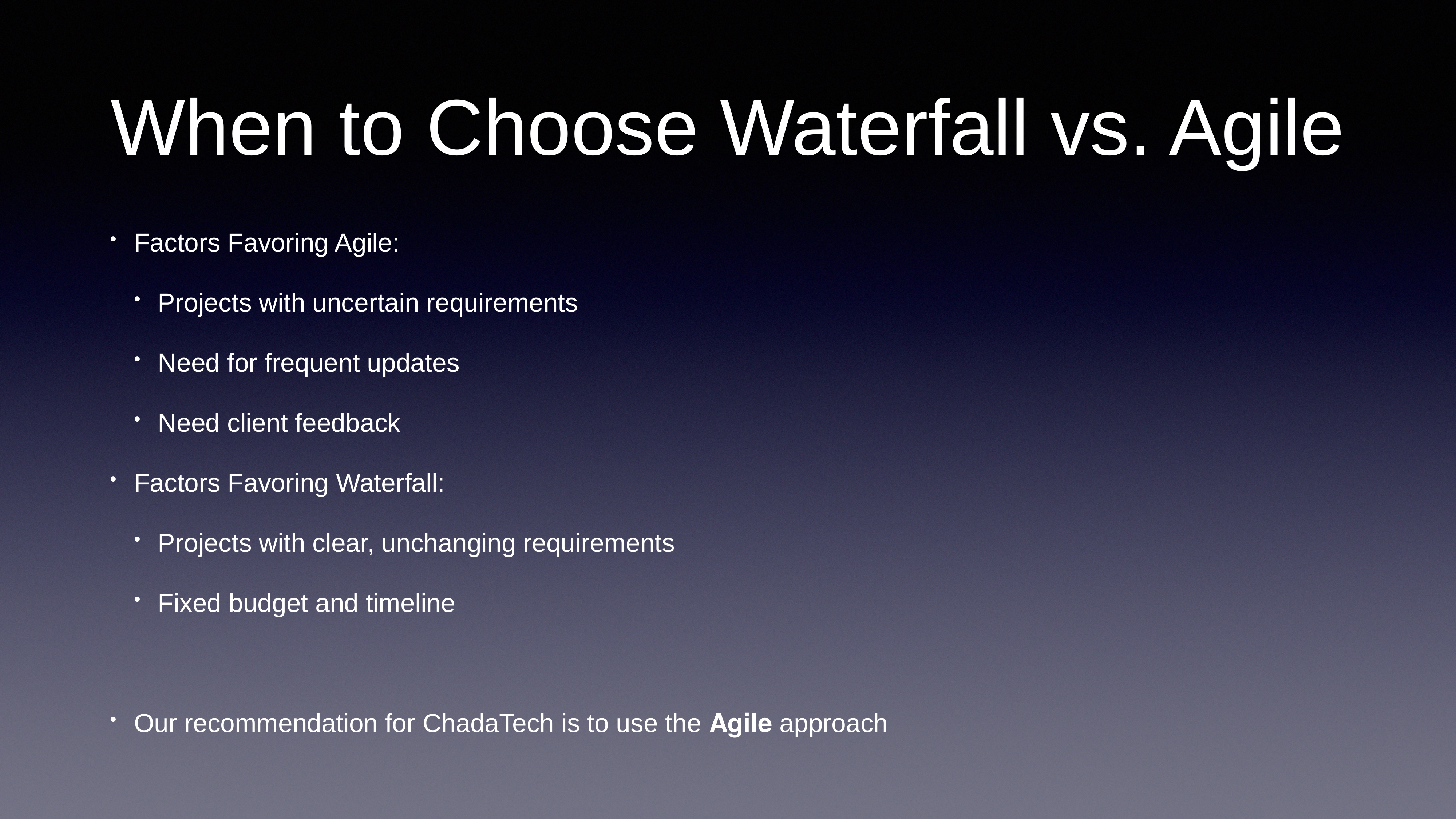

# When to Choose Waterfall vs. Agile
Factors Favoring Agile:
Projects with uncertain requirements
Need for frequent updates
Need client feedback
Factors Favoring Waterfall:
Projects with clear, unchanging requirements
Fixed budget and timeline

Our recommendation for ChadaTech is to use the Agile approach